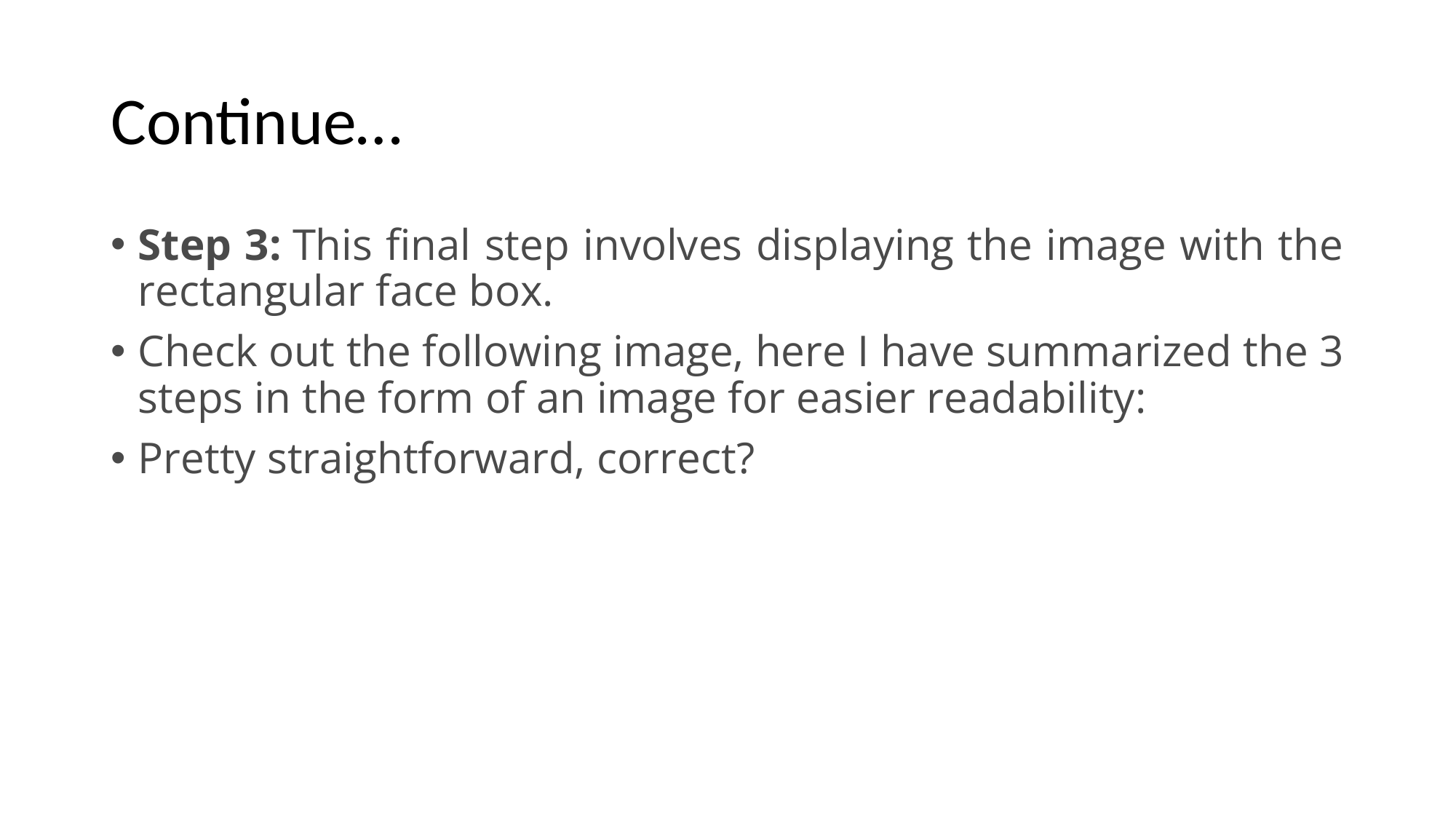

# Continue…
Step 3: This final step involves displaying the image with the rectangular face box.
Check out the following image, here I have summarized the 3 steps in the form of an image for easier readability:
Pretty straightforward, correct?